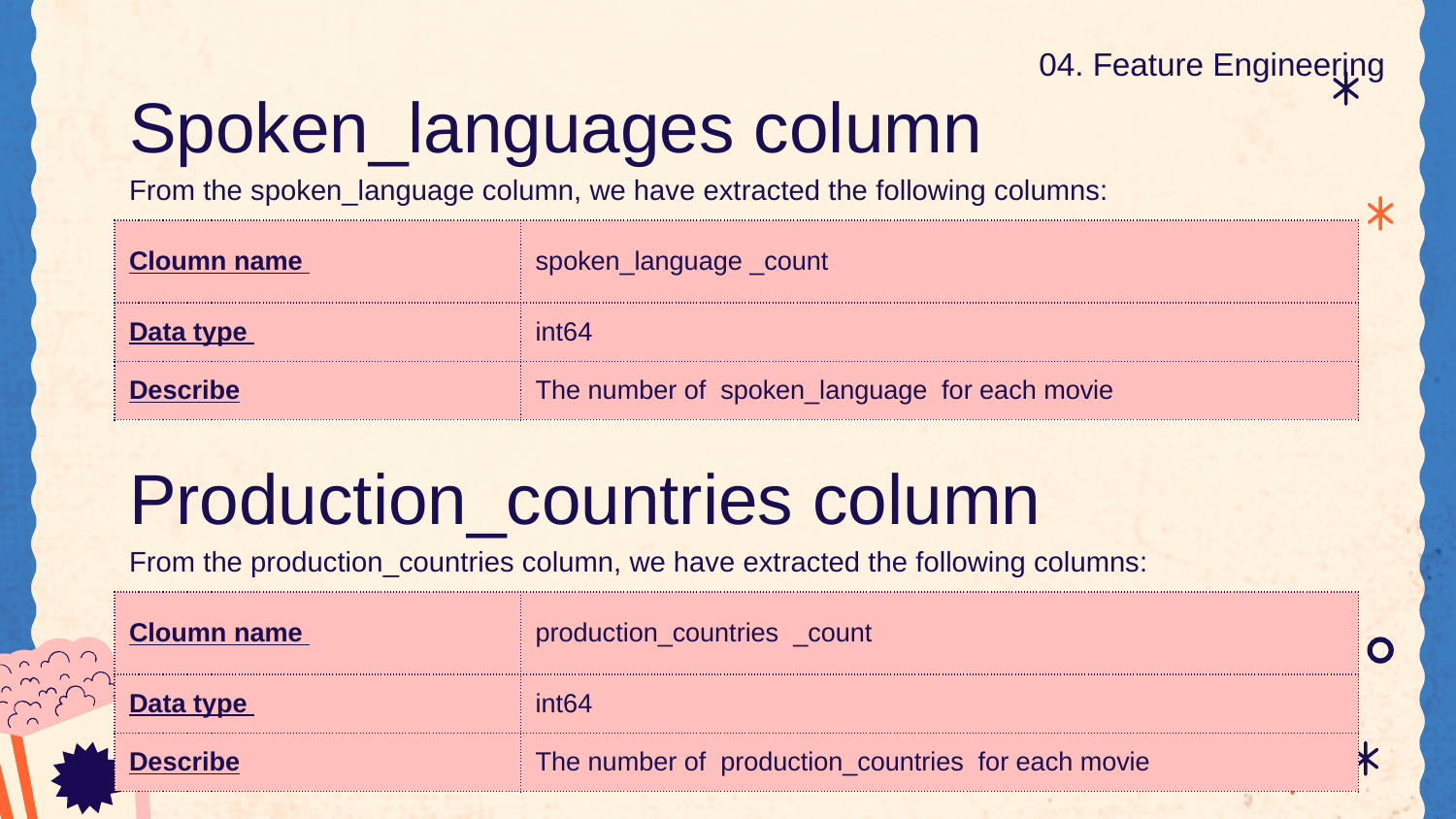

04. Feature Engineering
# Spoken_languages column
From the spoken_language column, we have extracted the following columns:
| Cloumn name | spoken\_language \_count |
| --- | --- |
| Data type | int64 |
| Describe | The number of spoken\_language for each movie |
Production_countries column
From the production_countries column, we have extracted the following columns:
| Cloumn name | production\_countries \_count |
| --- | --- |
| Data type | int64 |
| Describe | The number of production\_countries for each movie |